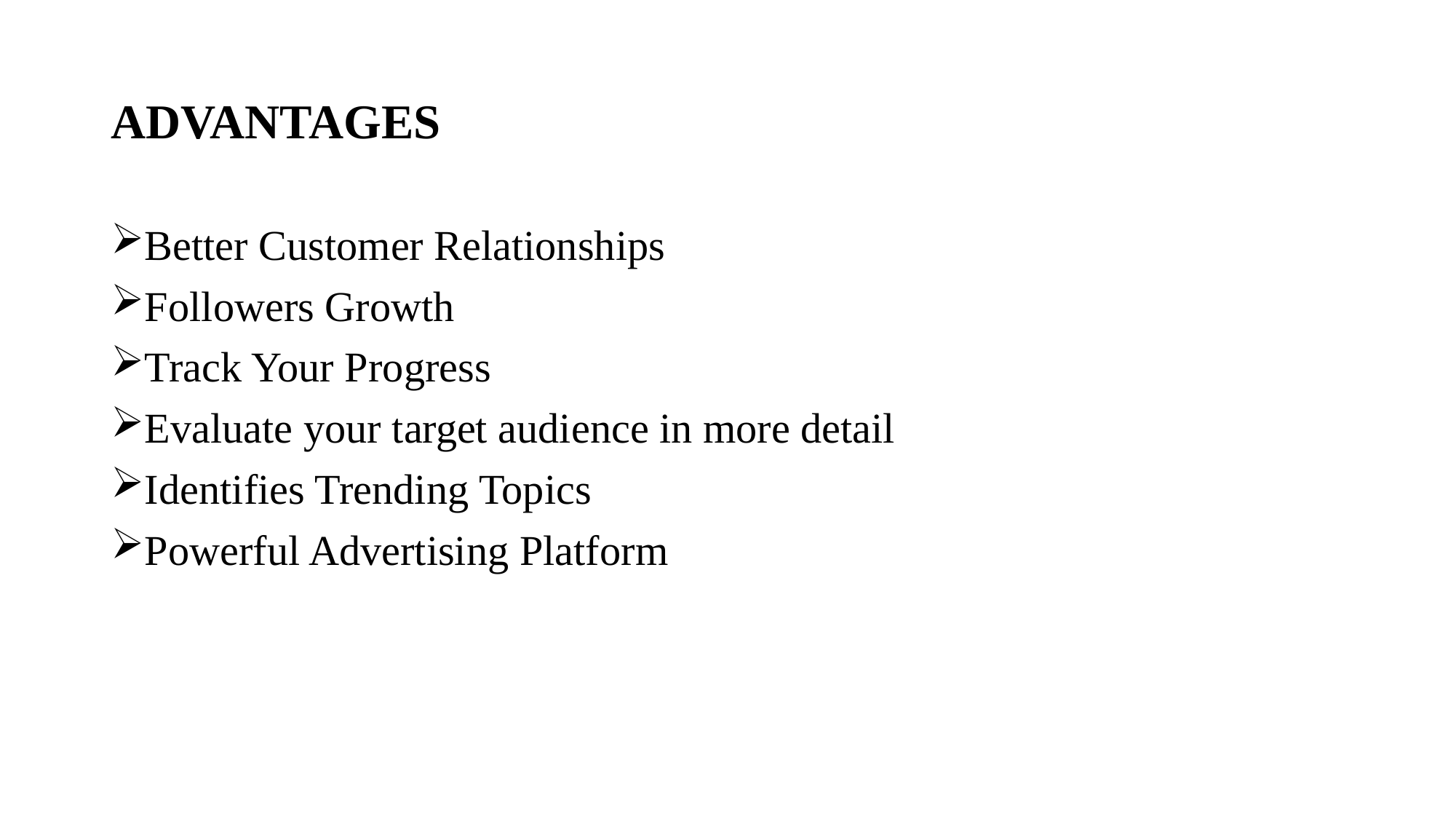

# ADVANTAGES
Better Customer Relationships
Followers Growth
Track Your Progress
Evaluate your target audience in more detail
Identifies Trending Topics
Powerful Advertising Platform